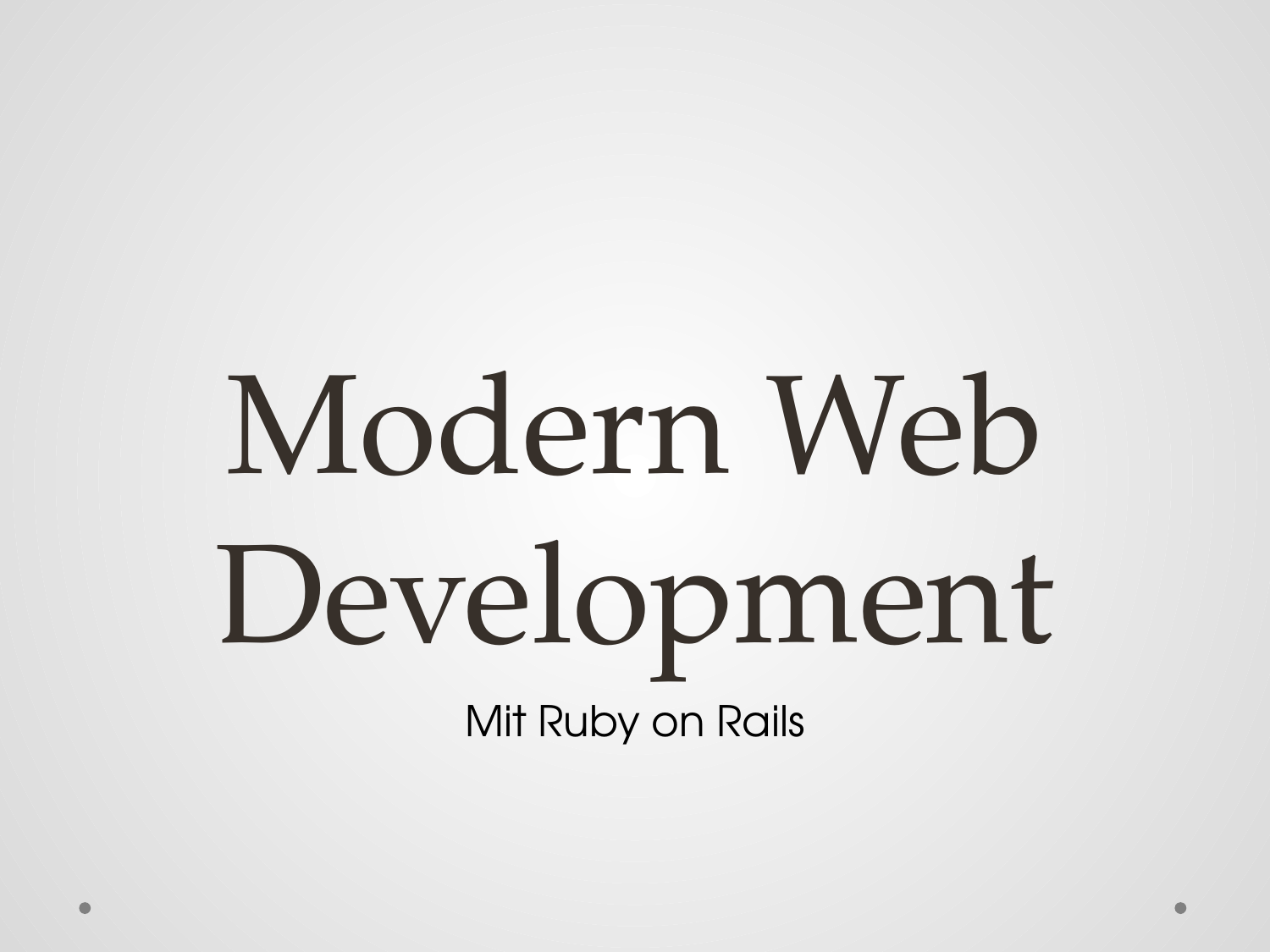

# Modern Web Development
Mit Ruby on Rails